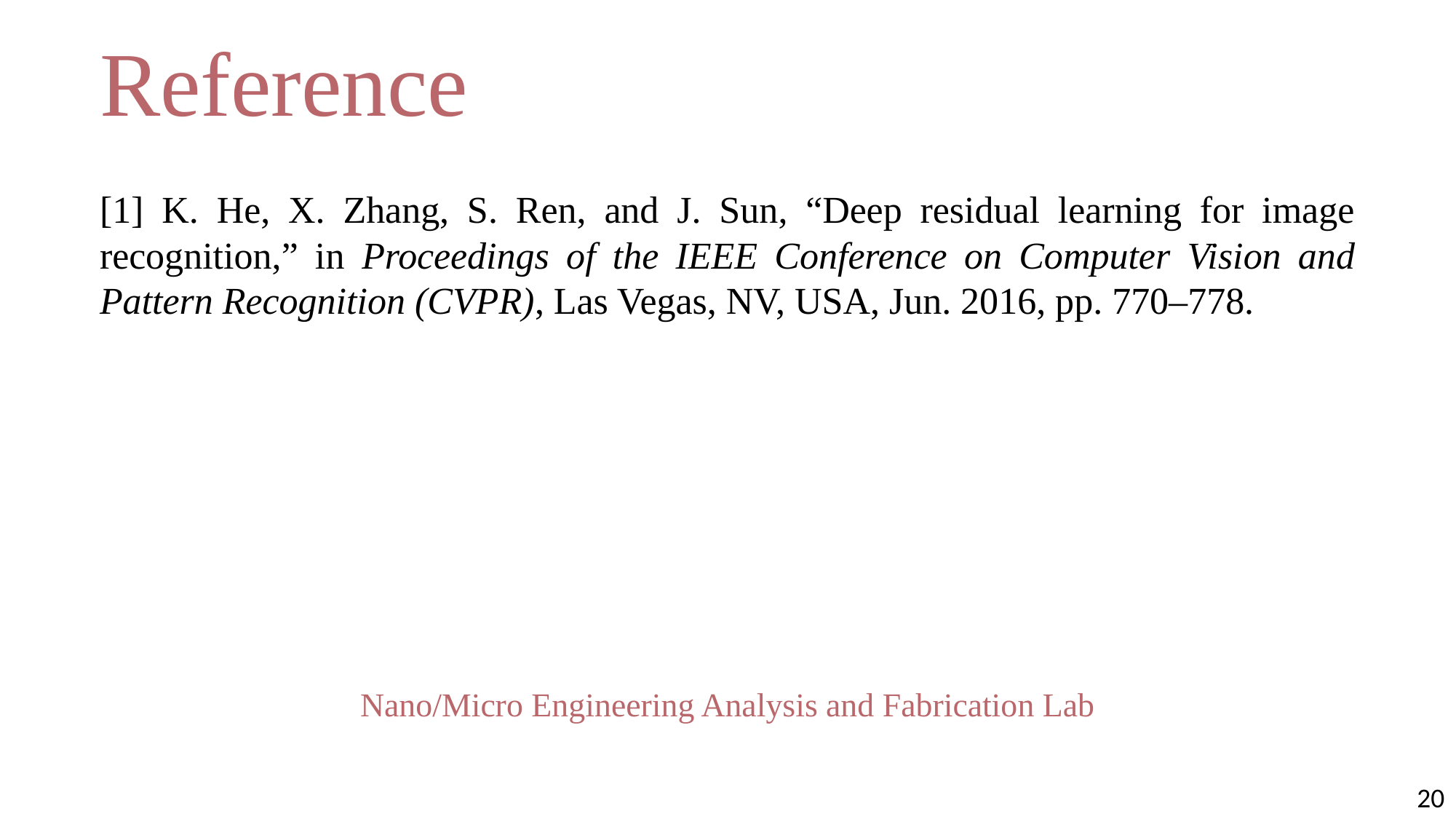

Reference
[1] K. He, X. Zhang, S. Ren, and J. Sun, “Deep residual learning for image recognition,” in Proceedings of the IEEE Conference on Computer Vision and Pattern Recognition (CVPR), Las Vegas, NV, USA, Jun. 2016, pp. 770–778.
Nano/Micro Engineering Analysis and Fabrication Lab
20